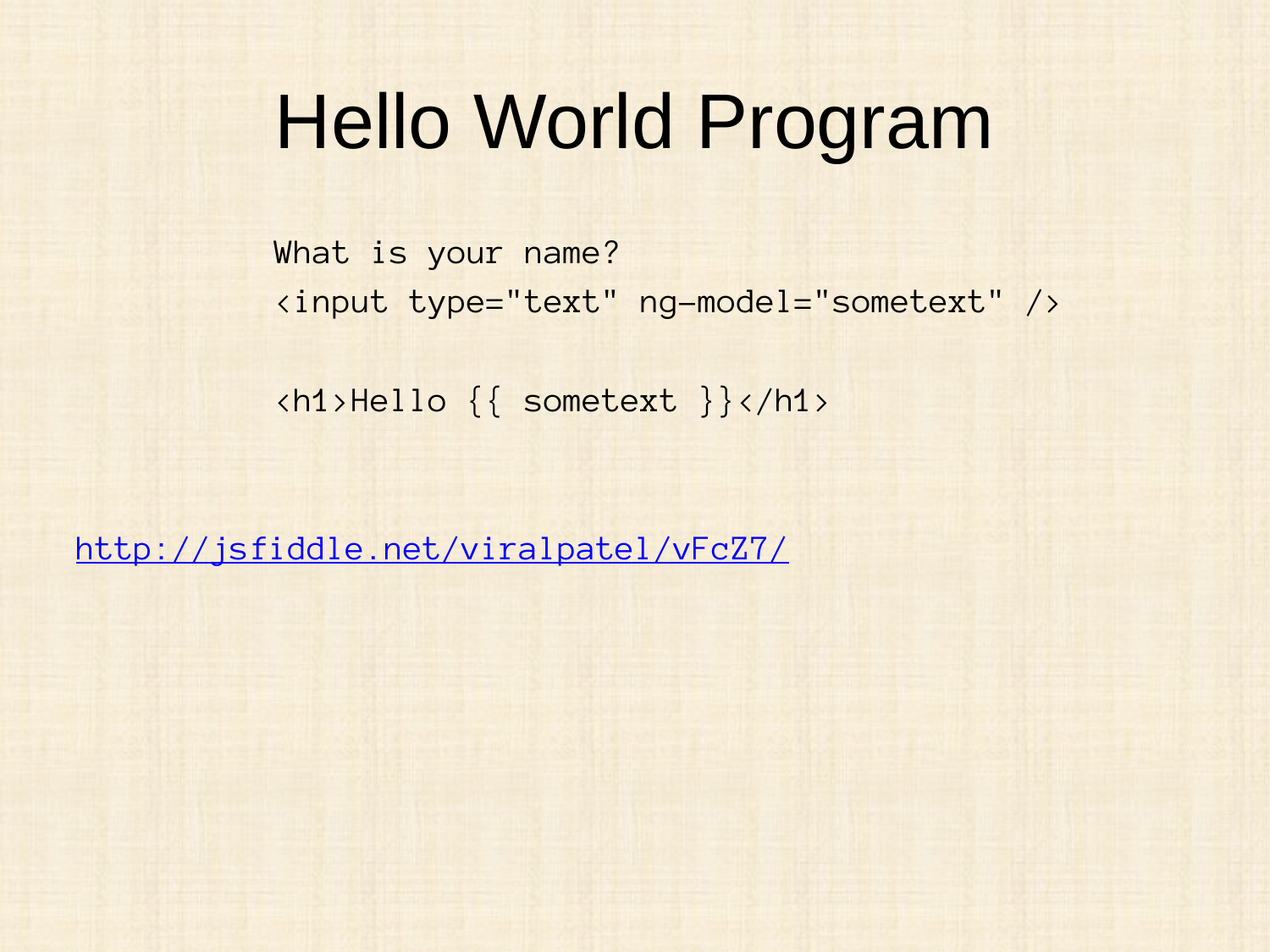

# Hello World Program
		What is your name?
    	<input type="text" ng-model="sometext" />

    	<h1>Hello {{ sometext }}</h1>

http://jsfiddle.net/viralpatel/vFcZ7/